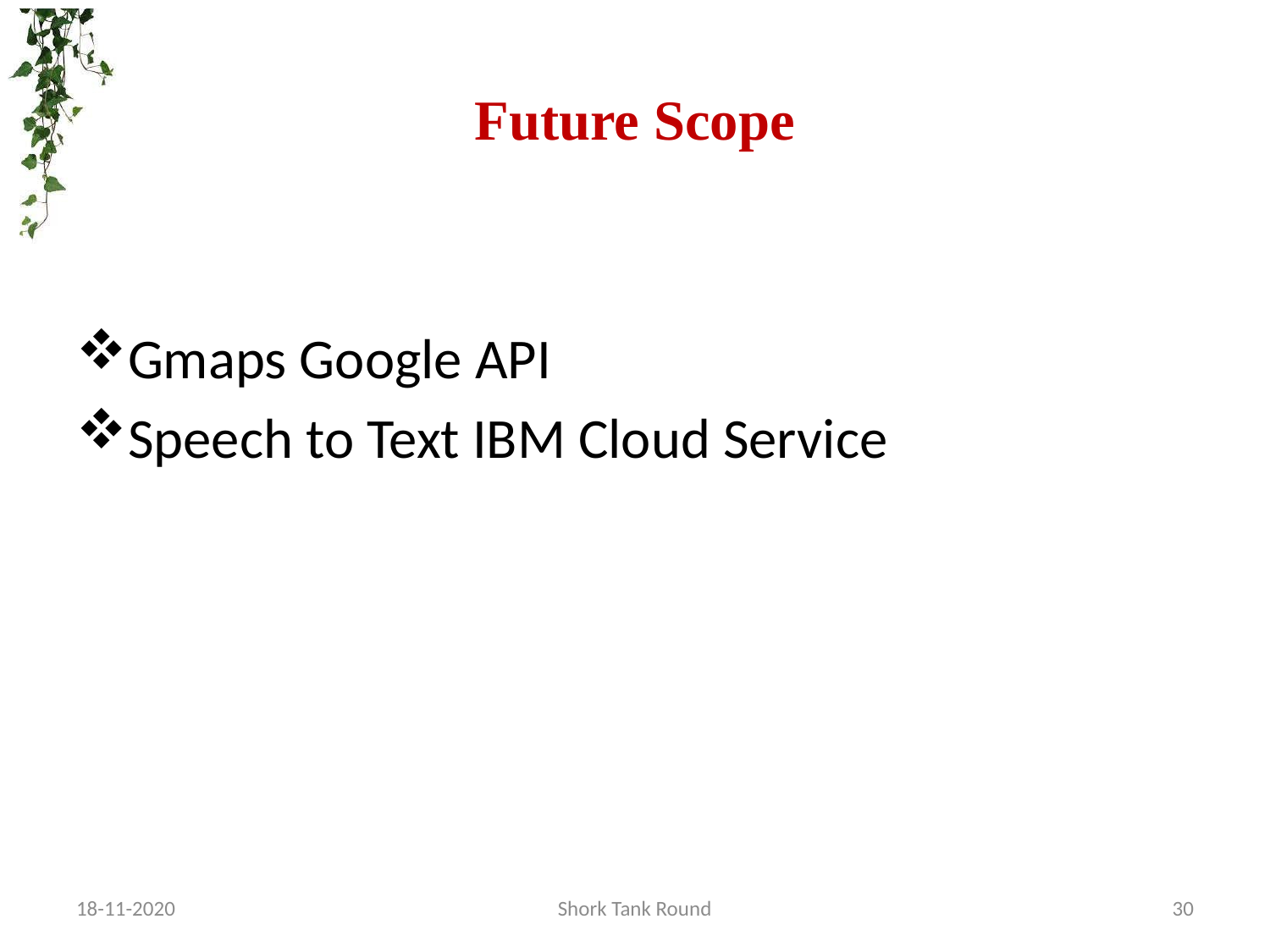

# Future Scope
Gmaps Google API
Speech to Text IBM Cloud Service
18-11-2020
Shork Tank Round
30